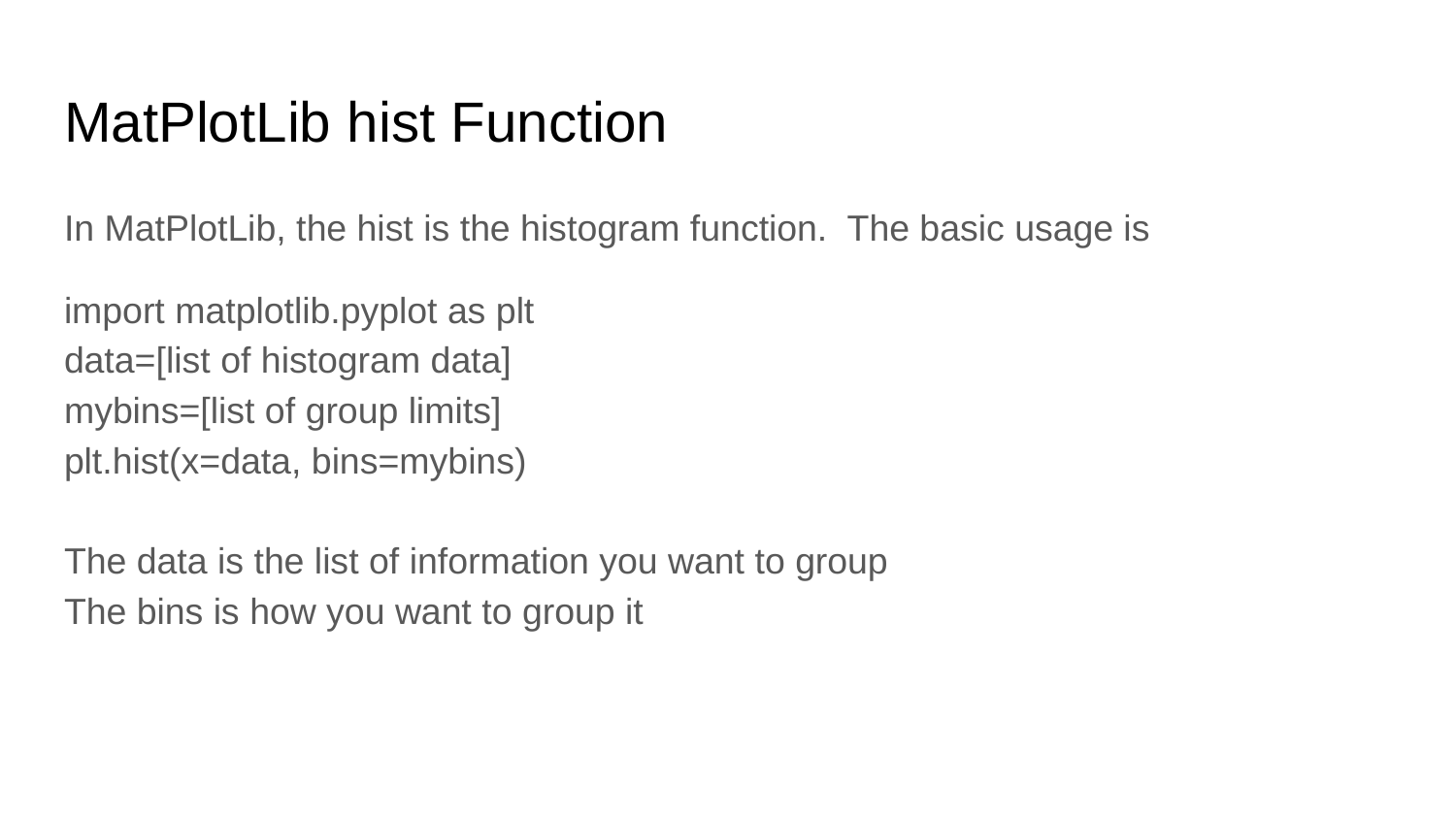

# MatPlotLib hist Function
In MatPlotLib, the hist is the histogram function.  The basic usage is
import matplotlib.pyplot as plt
data=[list of histogram data]
mybins=[list of group limits]
plt.hist(x=data, bins=mybins)

The data is the list of information you want to group
The bins is how you want to group it